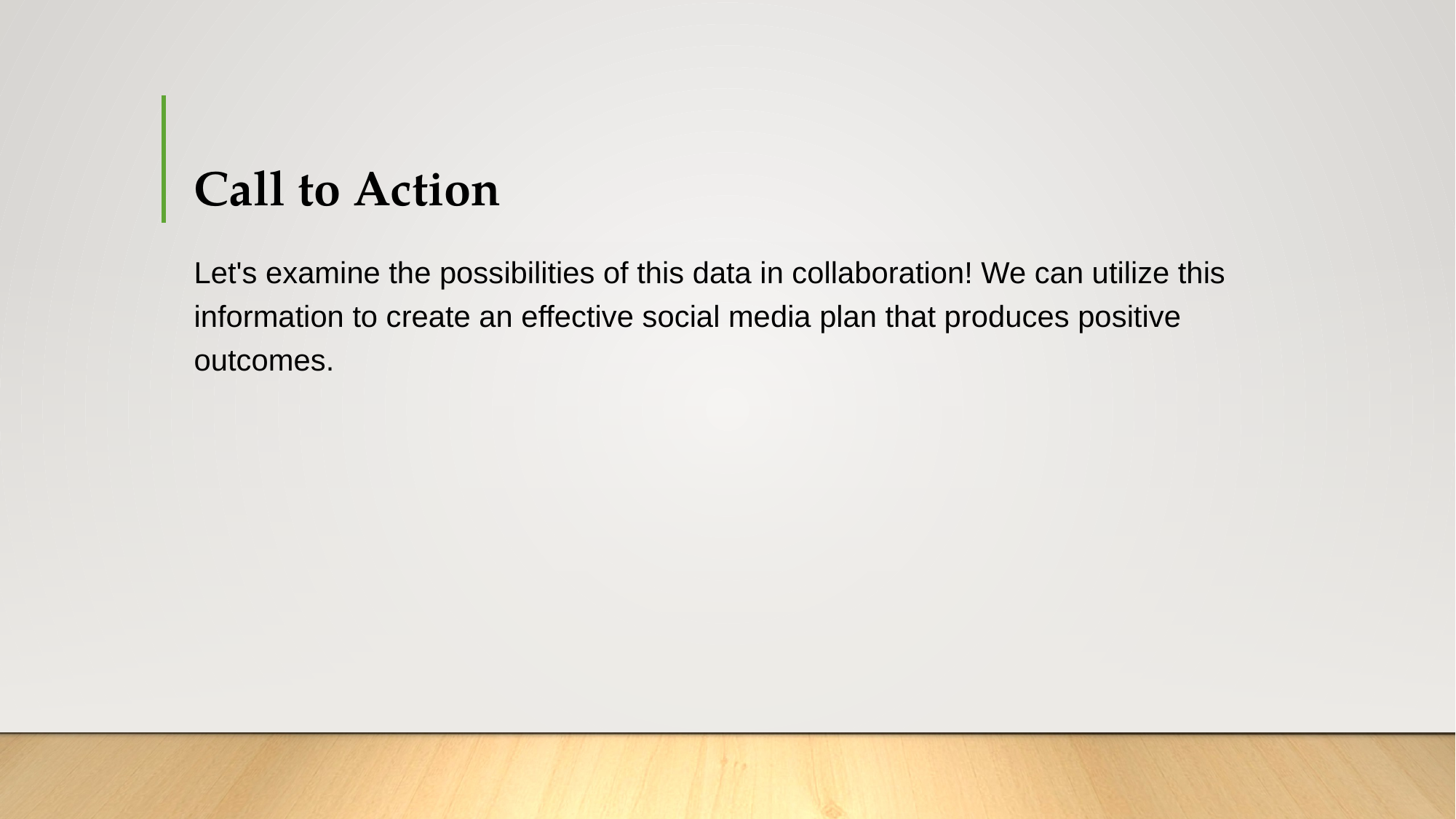

# Call to Action
Let's examine the possibilities of this data in collaboration! We can utilize this information to create an effective social media plan that produces positive outcomes.